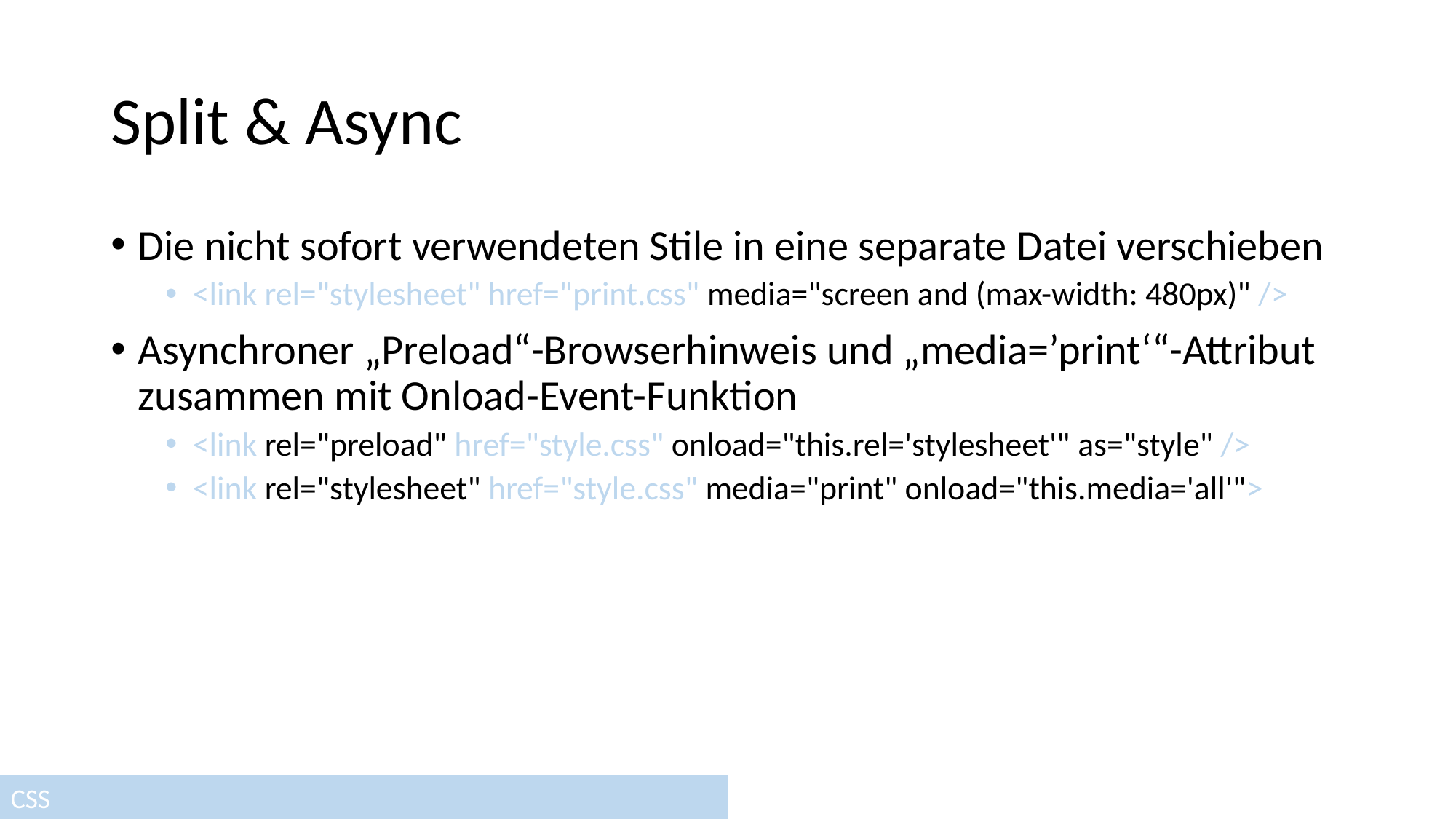

# Split & Async
Die nicht sofort verwendeten Stile in eine separate Datei verschieben
<link rel="stylesheet" href="print.css" media="screen and (max-width: 480px)" />
Asynchroner „Preload“-Browserhinweis und „media=’print‘“-Attribut zusammen mit Onload-Event-Funktion
<link rel="preload" href="style.css" onload="this.rel='stylesheet'" as="style" />
<link rel="stylesheet" href="style.css" media="print" onload="this.media='all'">

CSS